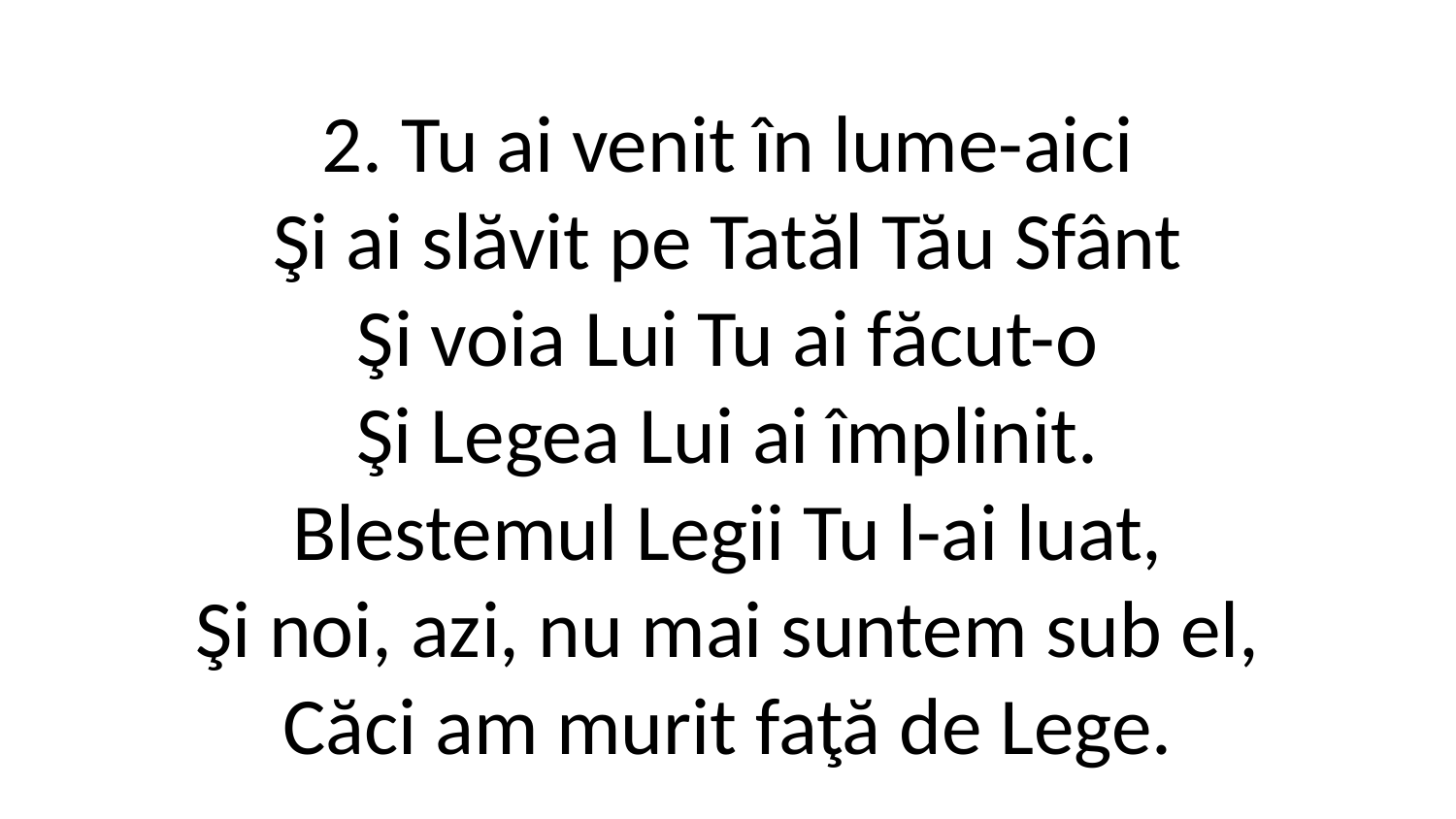

2. Tu ai venit în lume-aici
Şi ai slăvit pe Tatăl Tău Sfânt
Şi voia Lui Tu ai făcut-o
Şi Legea Lui ai împlinit.
Blestemul Legii Tu l-ai luat,
Şi noi, azi, nu mai suntem sub el,
Căci am murit faţă de Lege.